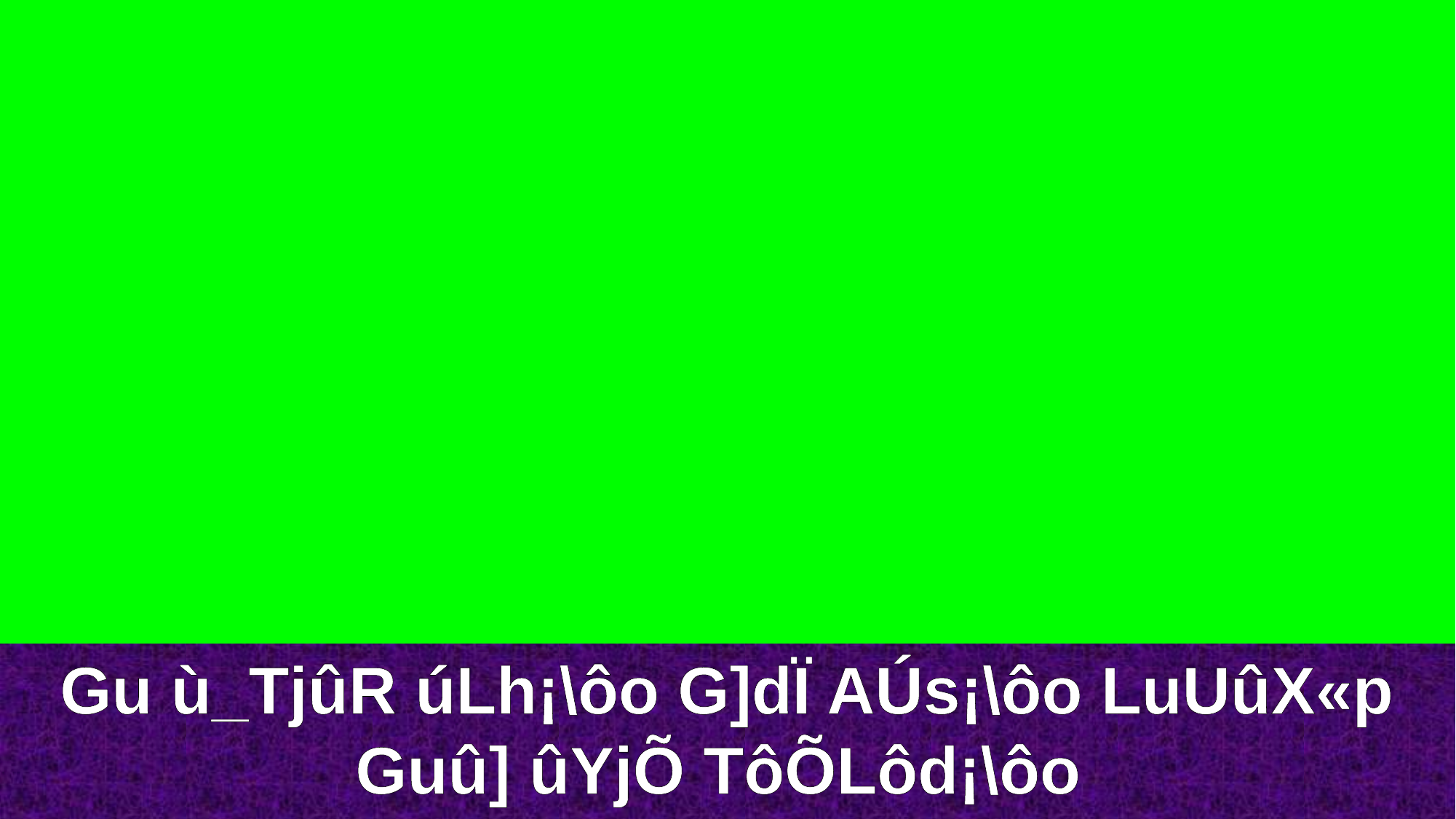

Gu ù_TjûR úLh¡\ôo G]dÏ AÚs¡\ôo LuUûX«p Guû] ûYjÕ TôÕLôd¡\ôo